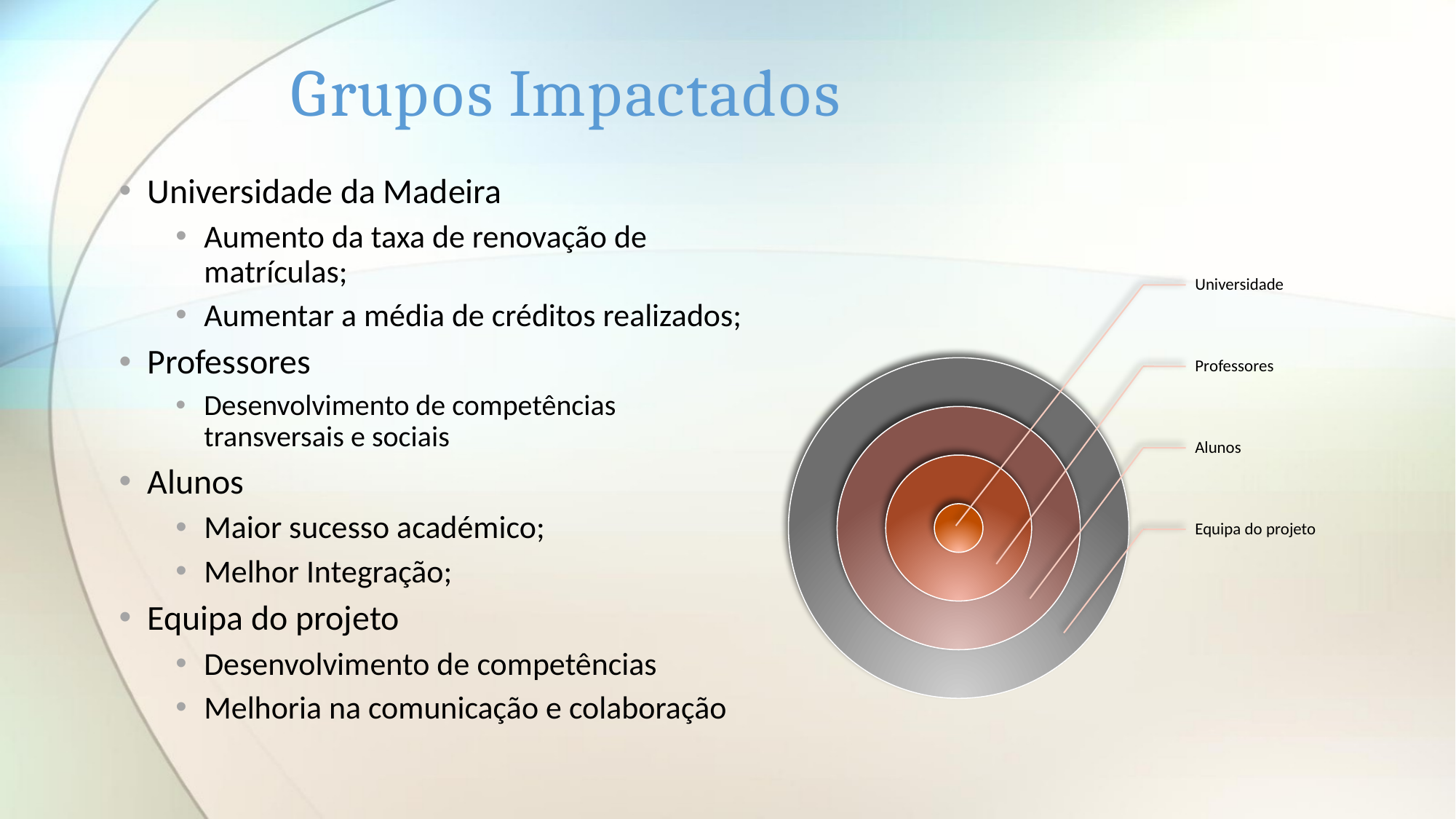

# Grupos Impactados

Universidade da Madeira
Aumento da taxa de renovação de matrículas;
Aumentar a média de créditos realizados;
Professores
Desenvolvimento de competências transversais e sociais
Alunos
Maior sucesso académico;
Melhor Integração;
Equipa do projeto
Desenvolvimento de competências
Melhoria na comunicação e colaboração
Universidade
Professores
Alunos
Equipa do projeto